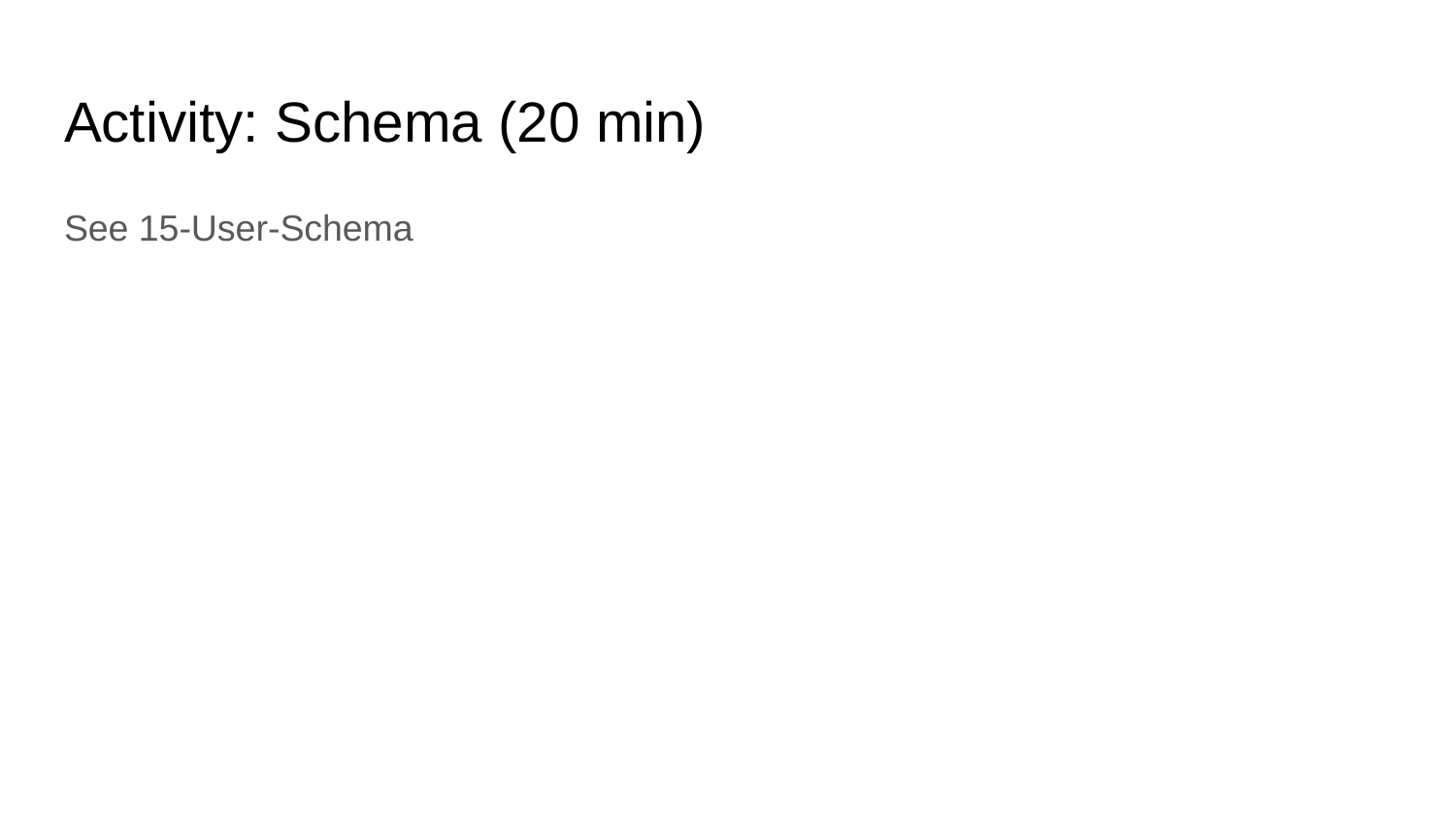

# Activity: Schema (20 min)
See 15-User-Schema